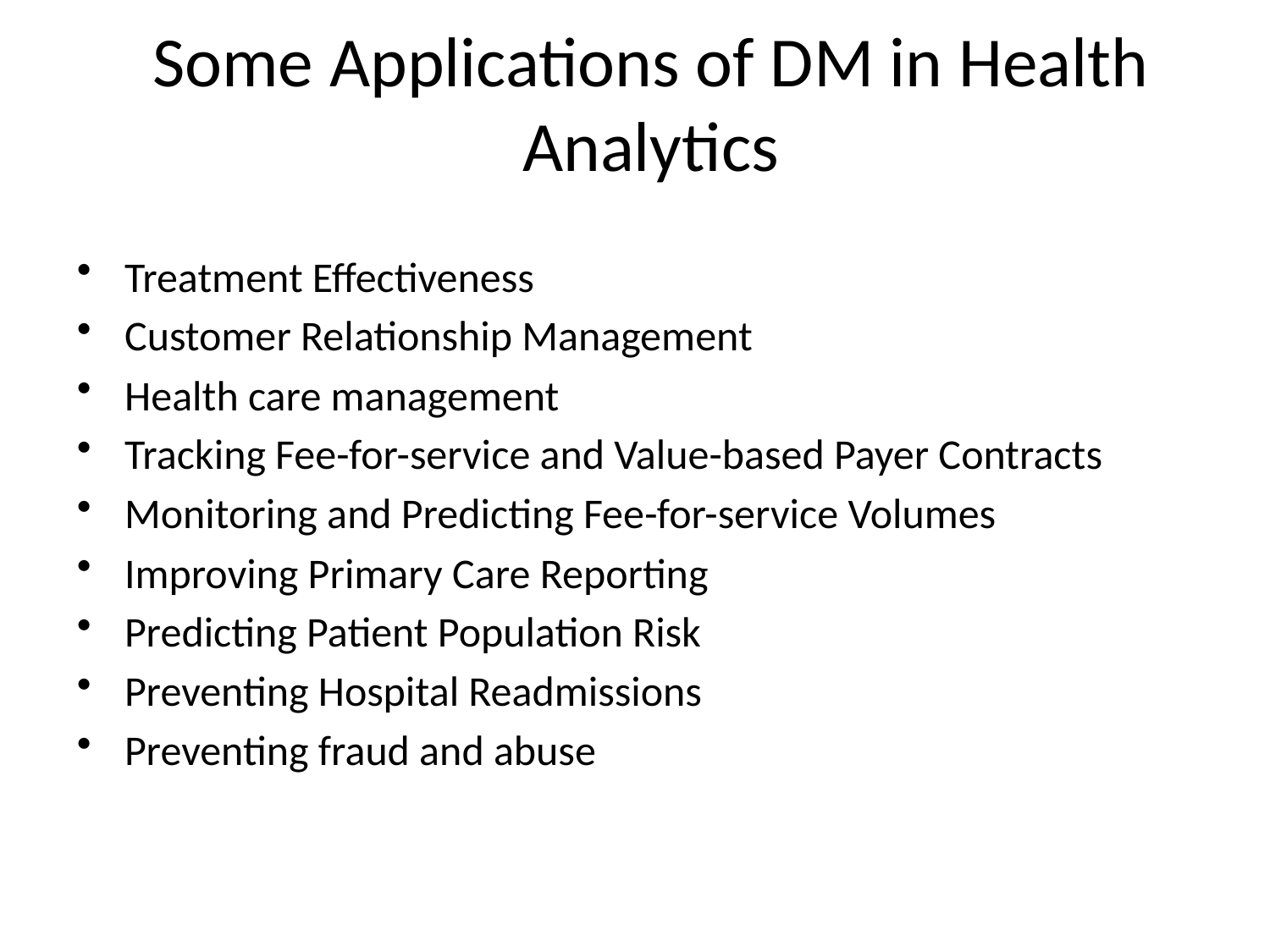

# Some Applications of DM in Health Analytics
Treatment Effectiveness
Customer Relationship Management
Health care management
Tracking Fee-for-service and Value-based Payer Contracts
Monitoring and Predicting Fee-for-service Volumes
Improving Primary Care Reporting
Predicting Patient Population Risk
Preventing Hospital Readmissions
Preventing fraud and abuse